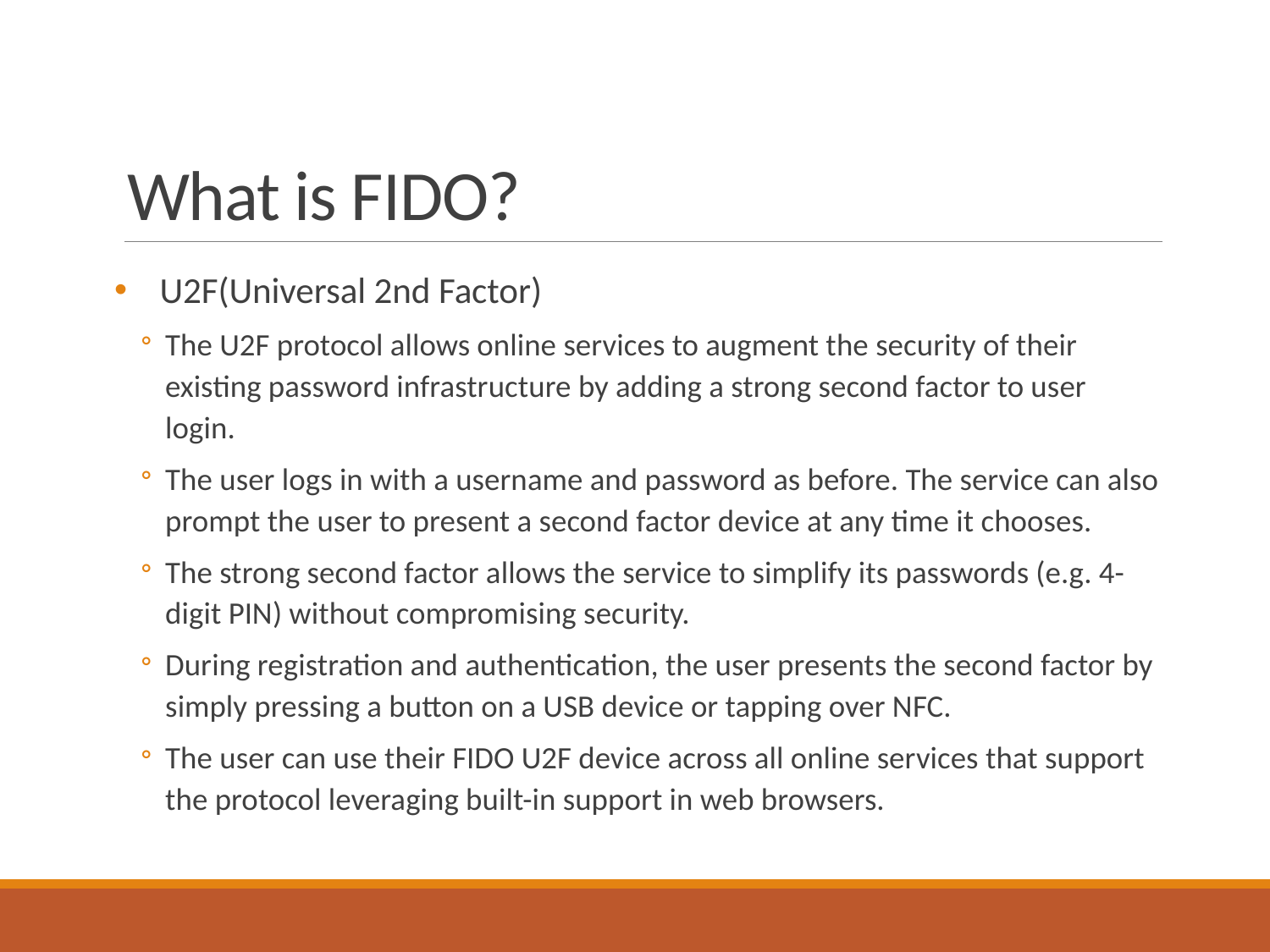

# What is FIDO?
U2F(Universal 2nd Factor)
The U2F protocol allows online services to augment the security of their existing password infrastructure by adding a strong second factor to user login.
The user logs in with a username and password as before. The service can also prompt the user to present a second factor device at any time it chooses.
The strong second factor allows the service to simplify its passwords (e.g. 4-digit PIN) without compromising security.
During registration and authentication, the user presents the second factor by simply pressing a button on a USB device or tapping over NFC.
The user can use their FIDO U2F device across all online services that support the protocol leveraging built-in support in web browsers.